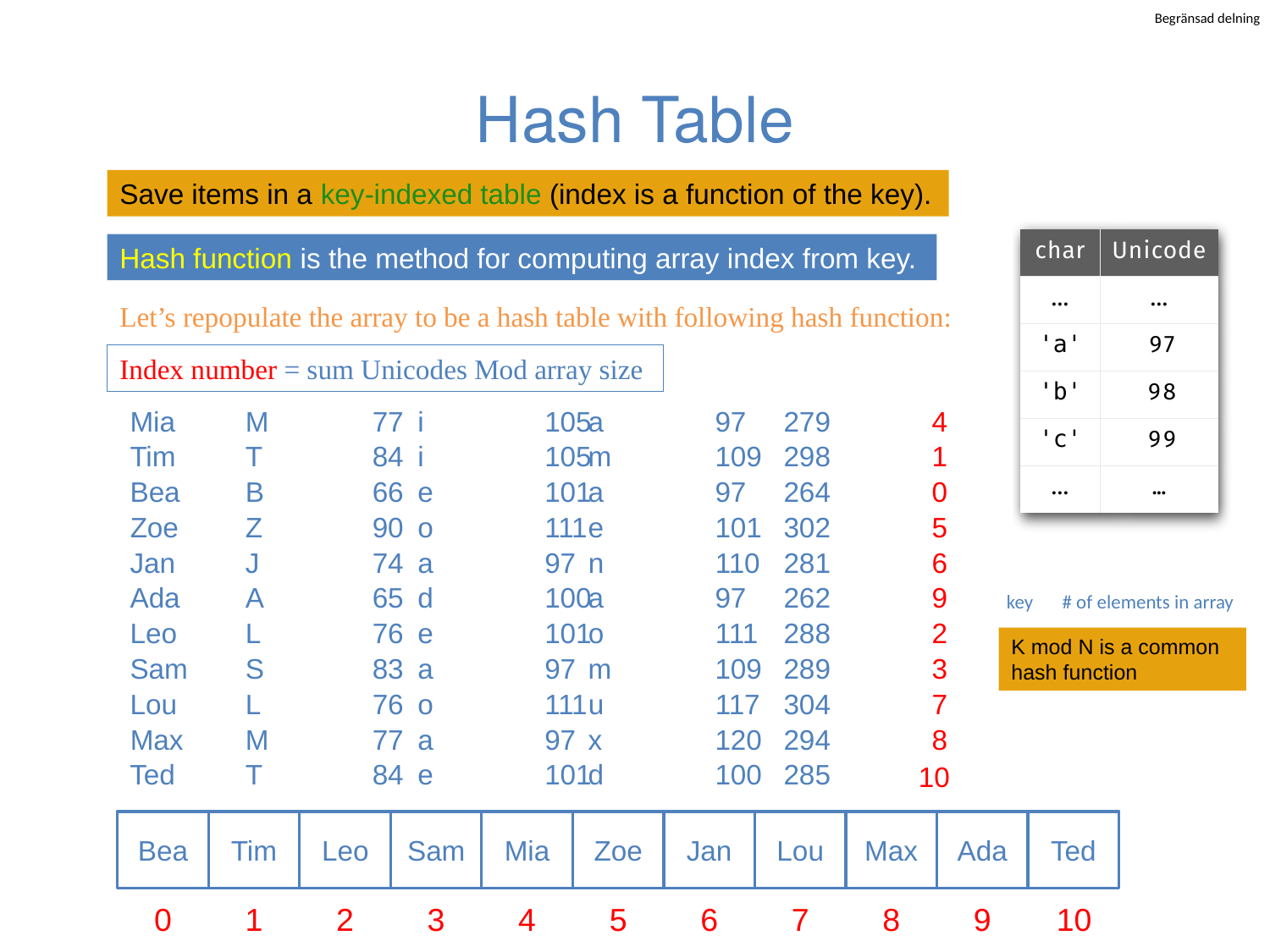

# Hash Table
Save items in a key-indexed table (index is a function of the key).

| char | Unicode |
| --- | --- |
| … | … |
| 'a' | 97 |
| 'b' | 98 |
| 'c' | 99 |
| … | ... |
Hash function is the method for computing array index from key.
Let’s repopulate the array to be a hash table with following hash function:
Index number = sum Unicodes Mod array size
Mia
M	77
i	105
a	97
279
4
Tim
T	84
i	105
m	109
298
1
Bea
B	66
e	101
a	97
264
0
Zoe
Z	90
o	111
e	101
302
5
Jan
J	74
a	97
n	110
281
6
Ada
A	65
d	100
a	97
262
9
key
# of elements in array
Leo
L	76
e	101
o	111
288
2
K mod N is a common hash function
Sam
S	83
a	97
m	109
289
3
Lou
L	76
o	111
u	117
304
7
Max
M	77
a	97
x	120
294
8
Ted
T	84
e	101
d	100
285
10

Bea

Tim

Leo

Sam

Mia

Zoe

Jan

Lou
Ada
Ada

Max

Ada

Ted
0
1
2
3
4
5
6
7
8
9
10